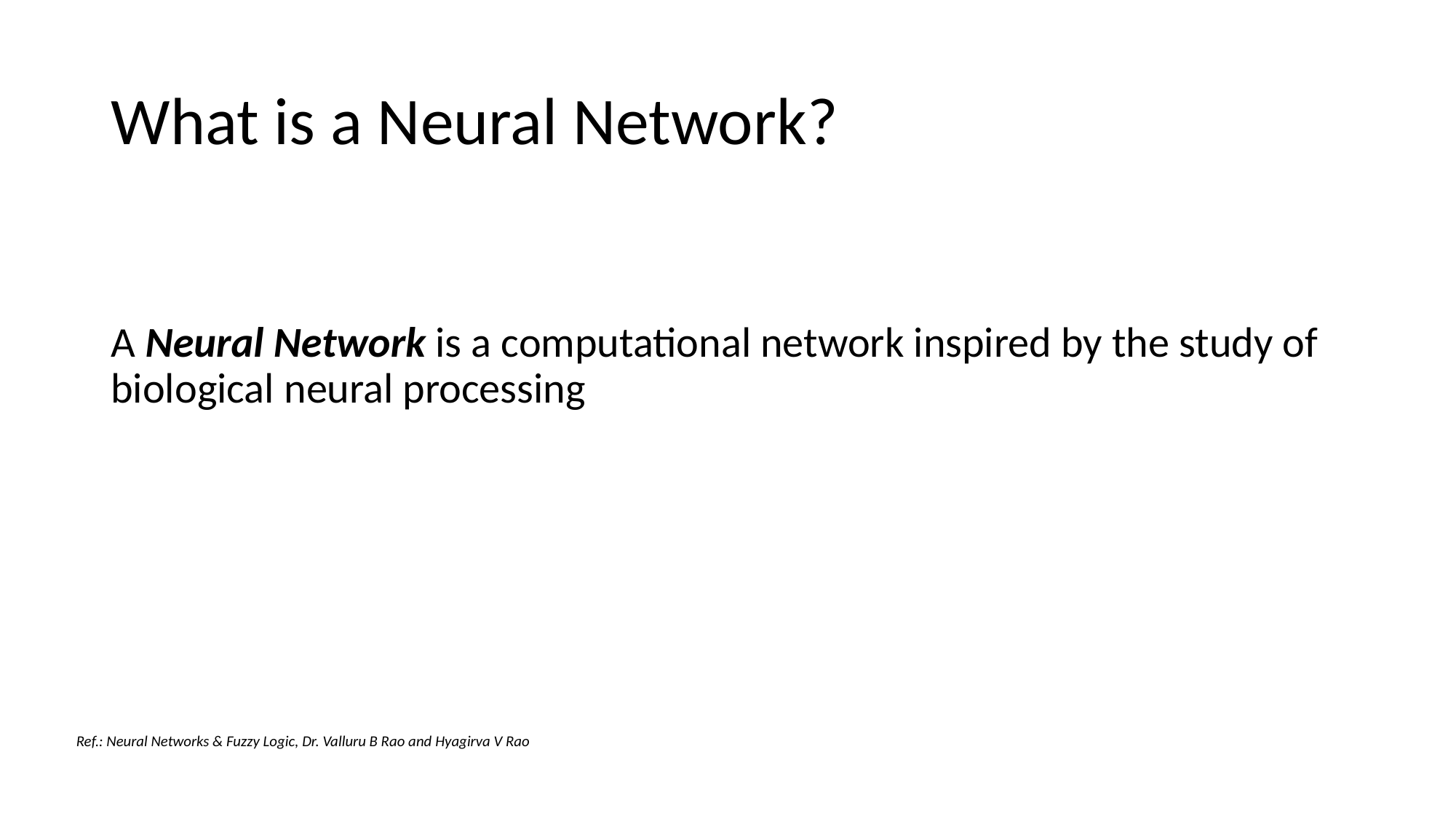

# What is a Neural Network?
A Neural Network is a computational network inspired by the study of biological neural processing

Ref.: Neural Networks & Fuzzy Logic, Dr. Valluru B Rao and Hyagirva V Rao